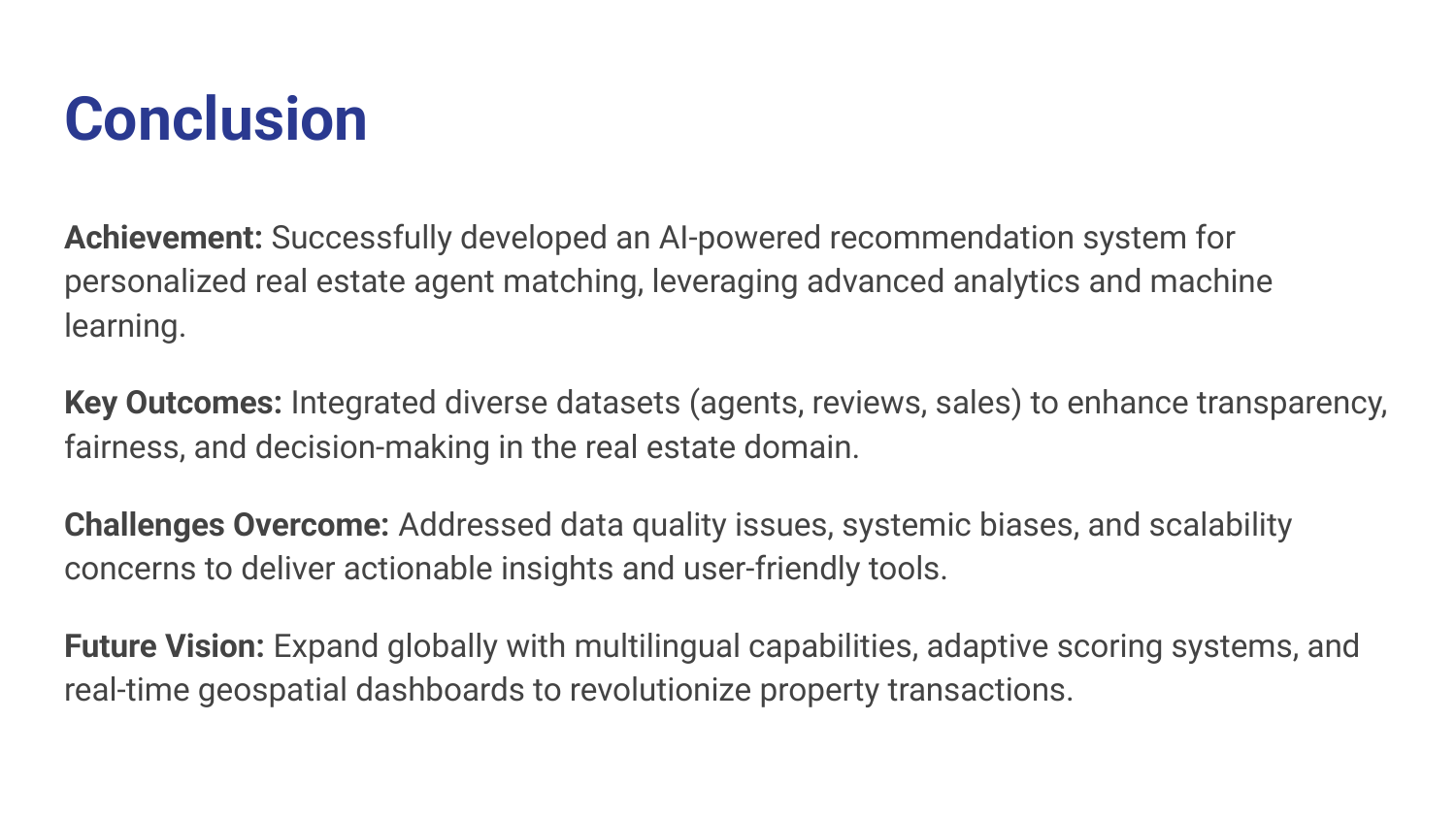

# Conclusion
Achievement: Successfully developed an AI-powered recommendation system for personalized real estate agent matching, leveraging advanced analytics and machine learning.
Key Outcomes: Integrated diverse datasets (agents, reviews, sales) to enhance transparency, fairness, and decision-making in the real estate domain.
Challenges Overcome: Addressed data quality issues, systemic biases, and scalability concerns to deliver actionable insights and user-friendly tools.
Future Vision: Expand globally with multilingual capabilities, adaptive scoring systems, and real-time geospatial dashboards to revolutionize property transactions.